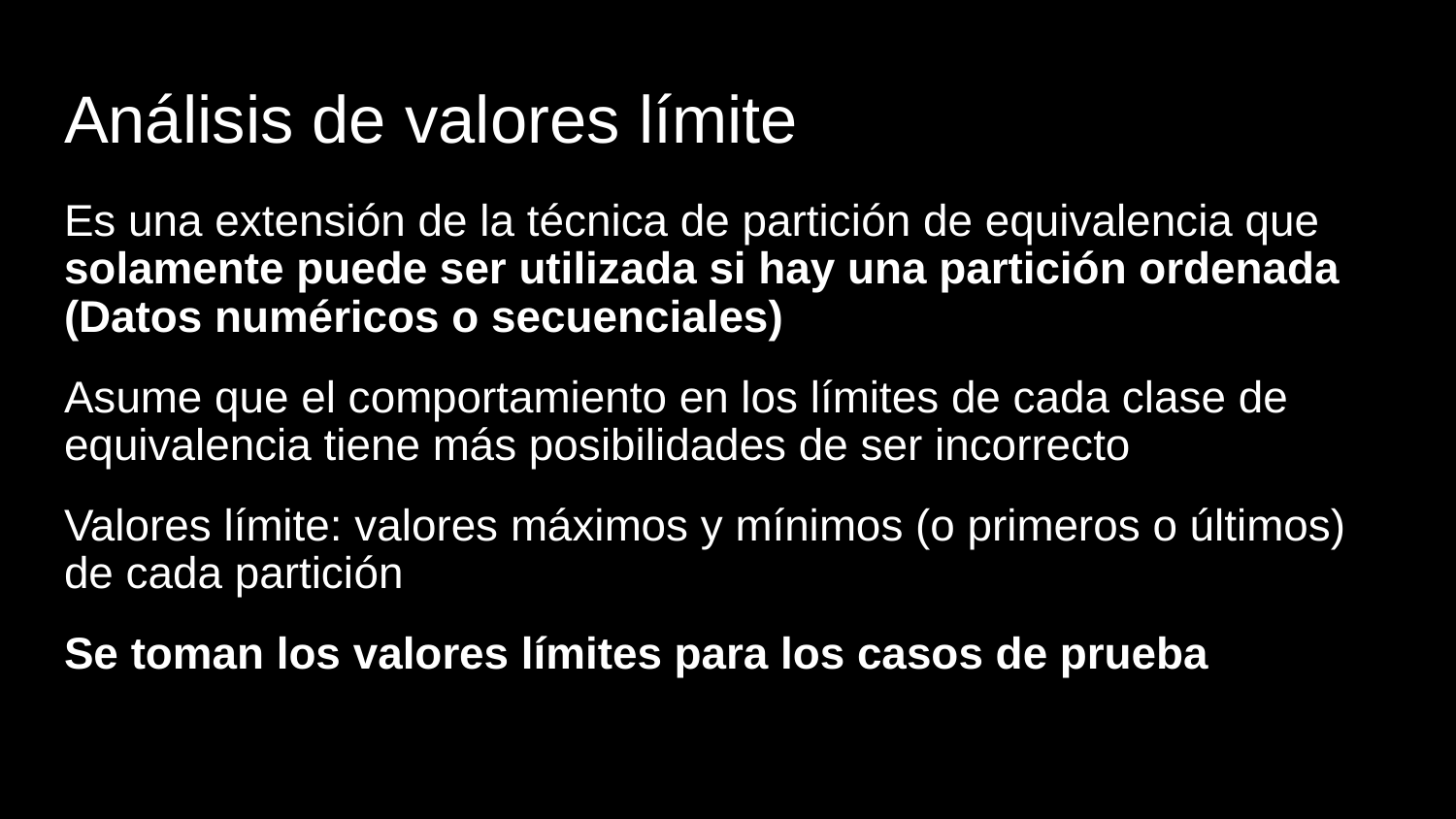

# Análisis de valores límite
Es una extensión de la técnica de partición de equivalencia que solamente puede ser utilizada si hay una partición ordenada (Datos numéricos o secuenciales)
Asume que el comportamiento en los límites de cada clase de equivalencia tiene más posibilidades de ser incorrecto
Valores límite: valores máximos y mínimos (o primeros o últimos) de cada partición
Se toman los valores límites para los casos de prueba